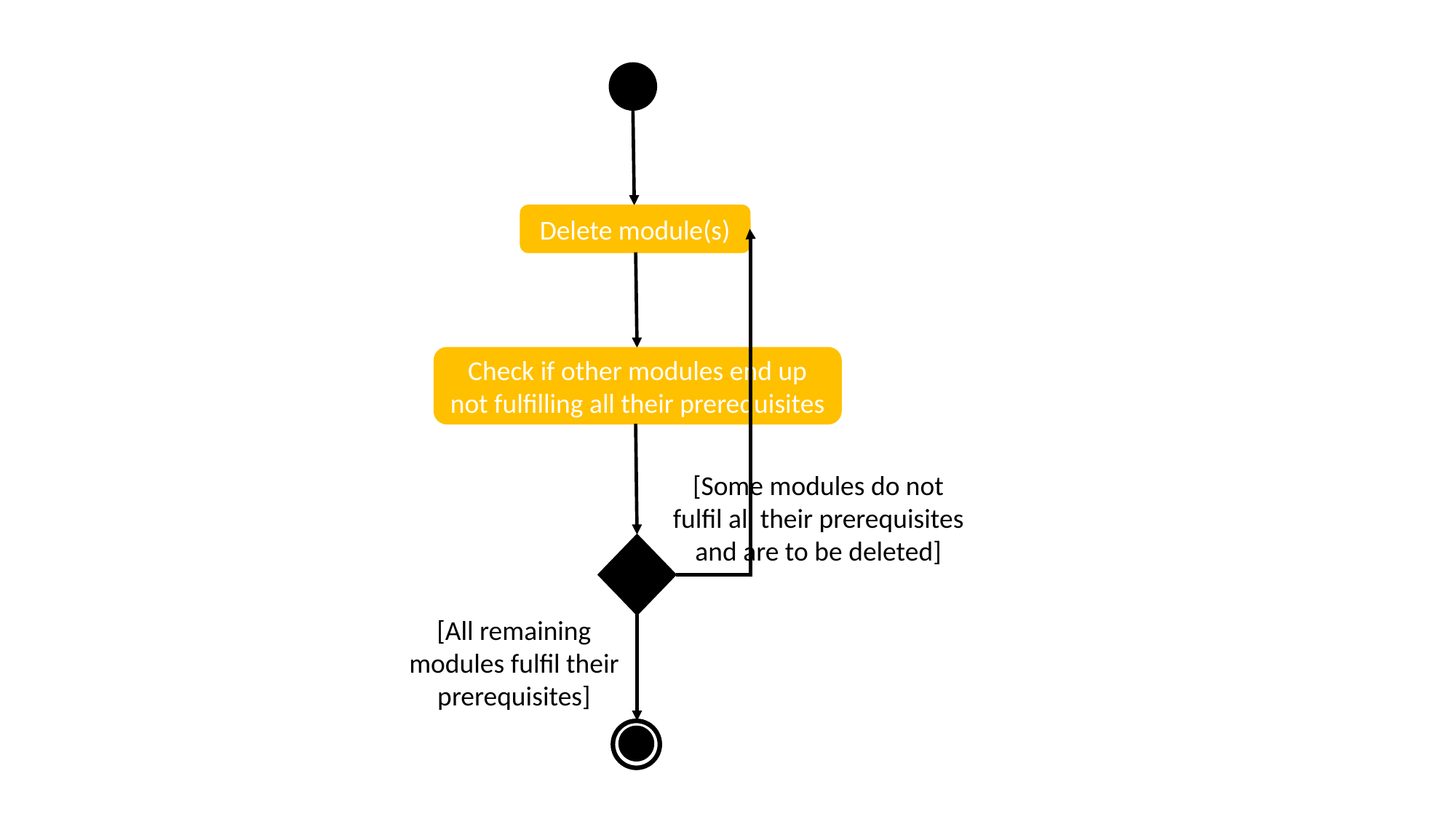

Delete module(s)
Check if other modules end up not fulfilling all their prerequisites
[Some modules do not fulfil all their prerequisites and are to be deleted]

[All remaining modules fulfil their prerequisites]